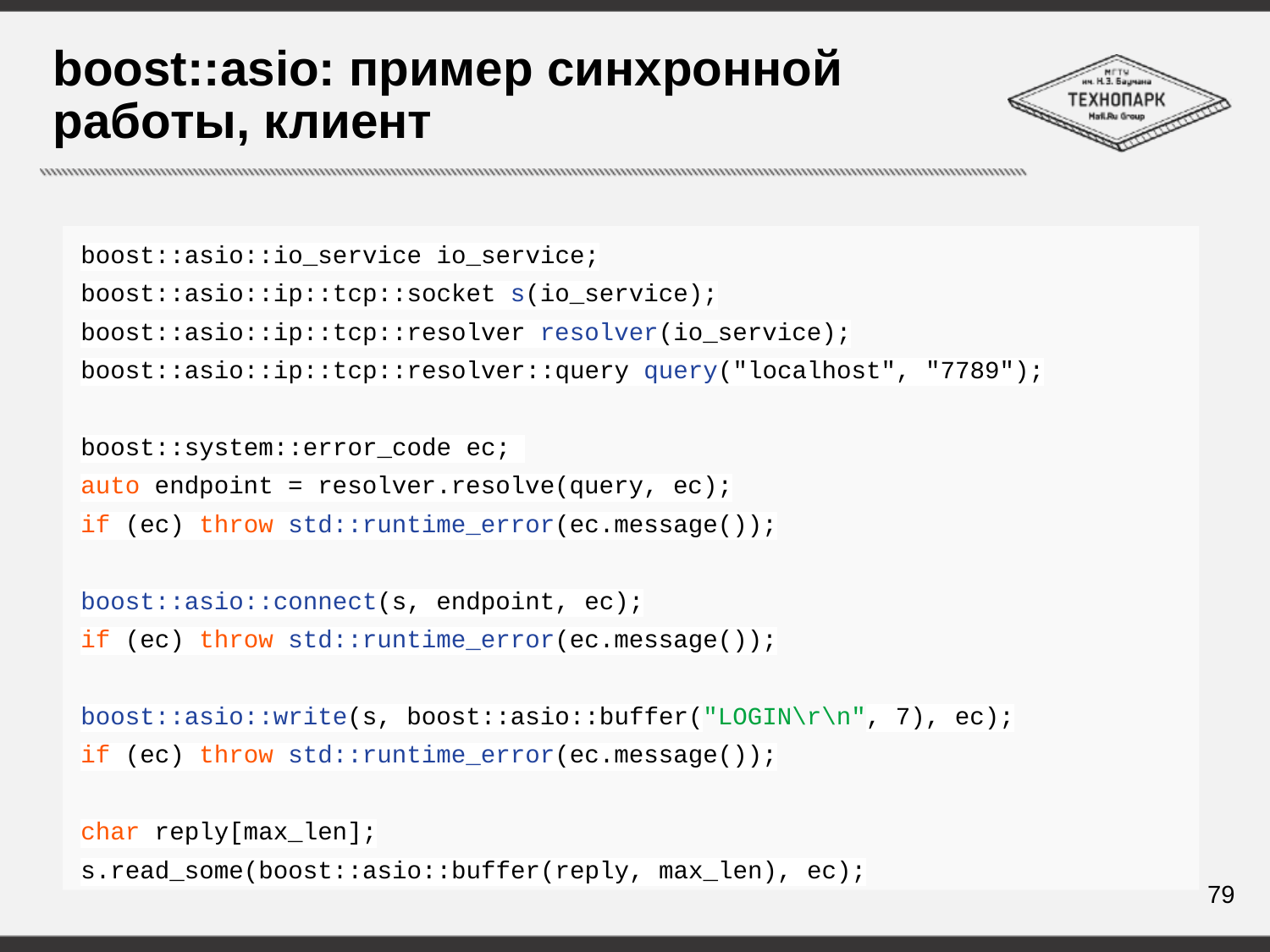

# boost::asio: пример синхронной работы, клиент
boost::asio::io_service io_service;
boost::asio::ip::tcp::socket s(io_service);
boost::asio::ip::tcp::resolver resolver(io_service);
boost::asio::ip::tcp::resolver::query query("localhost", "7789");
boost::system::error_code ec;
auto endpoint = resolver.resolve(query, ec);
if (ec) throw std::runtime_error(ec.message());
boost::asio::connect(s, endpoint, ec);
if (ec) throw std::runtime_error(ec.message());
boost::asio::write(s, boost::asio::buffer("LOGIN\r\n", 7), ec);
if (ec) throw std::runtime_error(ec.message());
char reply[max_len];
s.read_some(boost::asio::buffer(reply, max_len), ec);
79